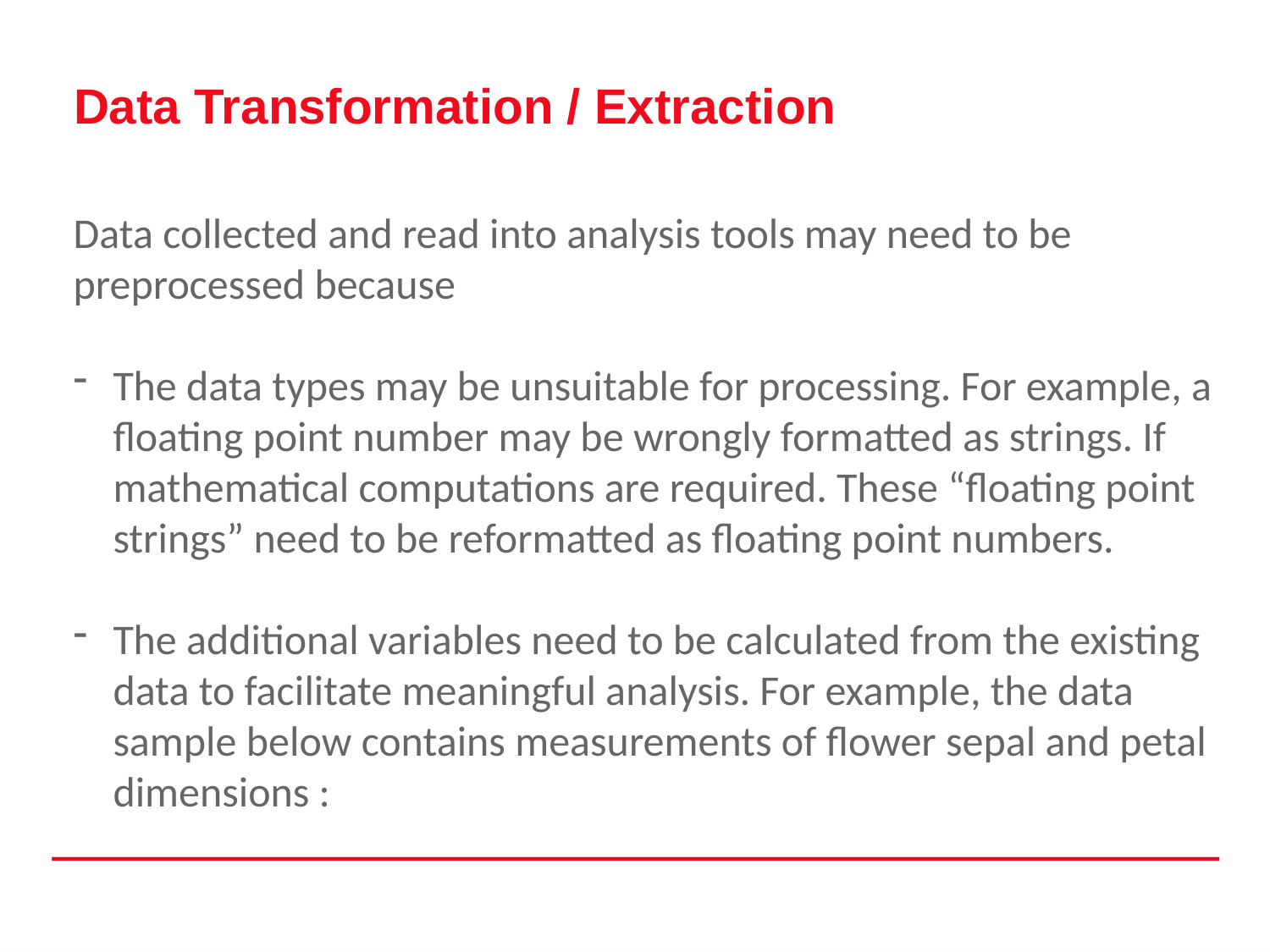

# Data Transformation / Extraction
Data collected and read into analysis tools may need to be preprocessed because

The data types may be unsuitable for processing. For example, a floating point number may be wrongly formatted as strings. If mathematical computations are required. These “floating point strings” need to be reformatted as floating point numbers.

The additional variables need to be calculated from the existing data to facilitate meaningful analysis. For example, the data sample below contains measurements of flower sepal and petal dimensions :